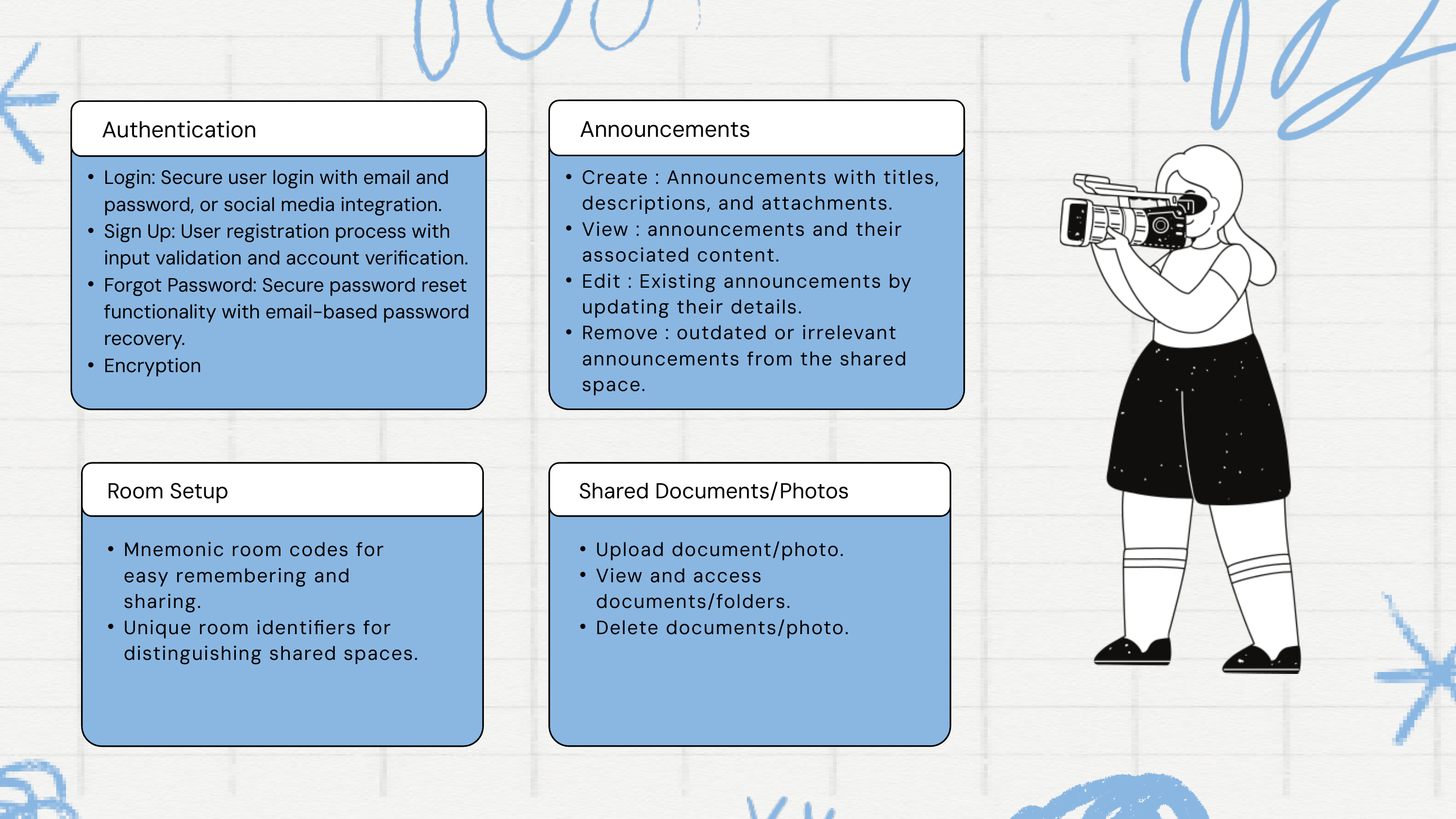

Announcements
Authentication

Login: Secure user login with email and password, or social media integration.
Sign Up: User registration process with input validation and account verification.
Forgot Password: Secure password reset functionality with email-based password recovery.
Encryption

Create : Announcements with titles, descriptions, and attachments.
View : announcements and their associated content.
Edit : Existing announcements by updating their details.
Remove : outdated or irrelevant announcements from the shared space.

Shared Documents/Photos
Room Setup
Mnemonic room codes for easy remembering and sharing.
Unique room identifiers for distinguishing shared spaces.
Upload document/photo.
View and access documents/folders.
Delete documents/photo.